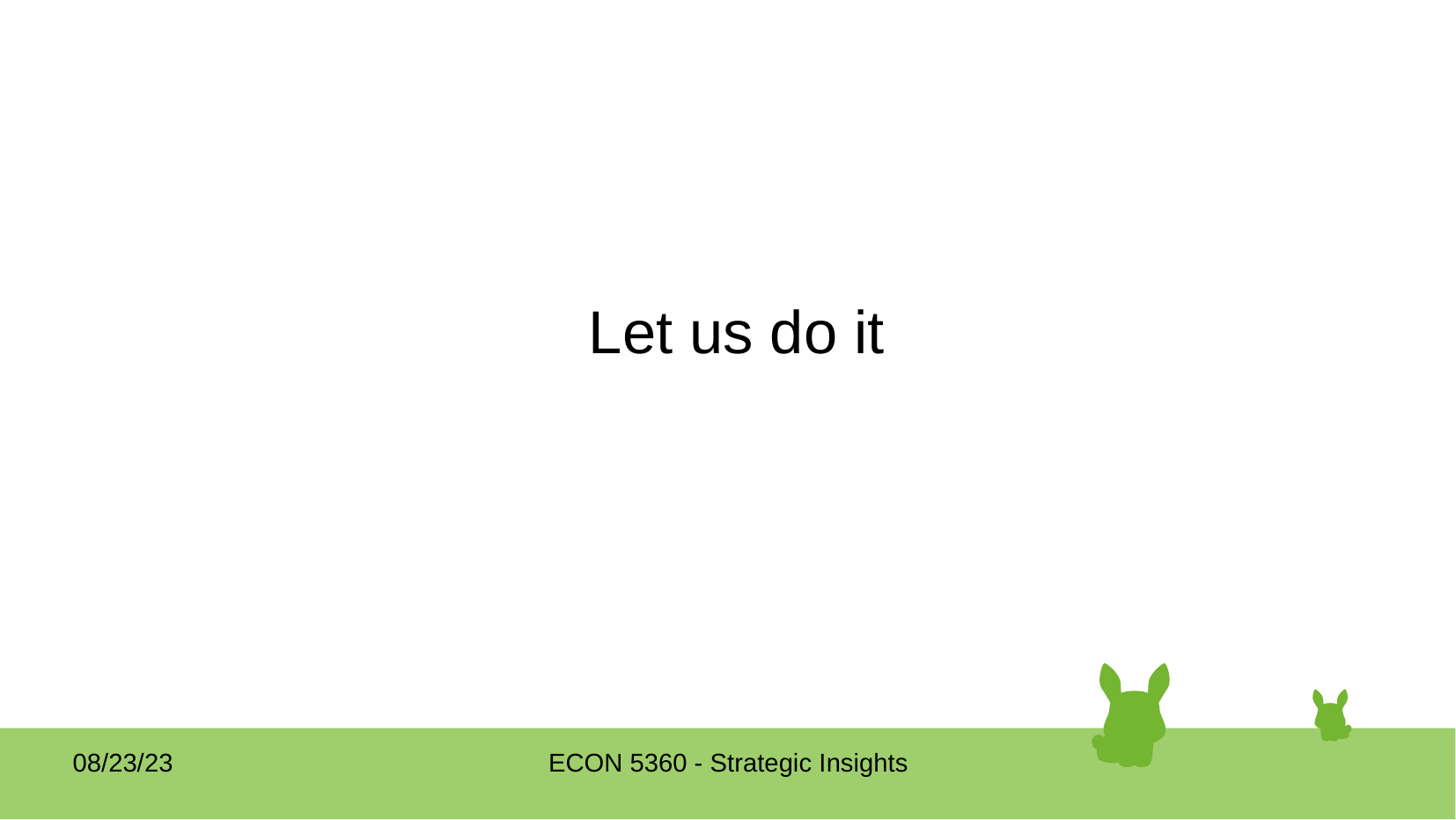

# Let us do it
08/23/23
ECON 5360 - Strategic Insights